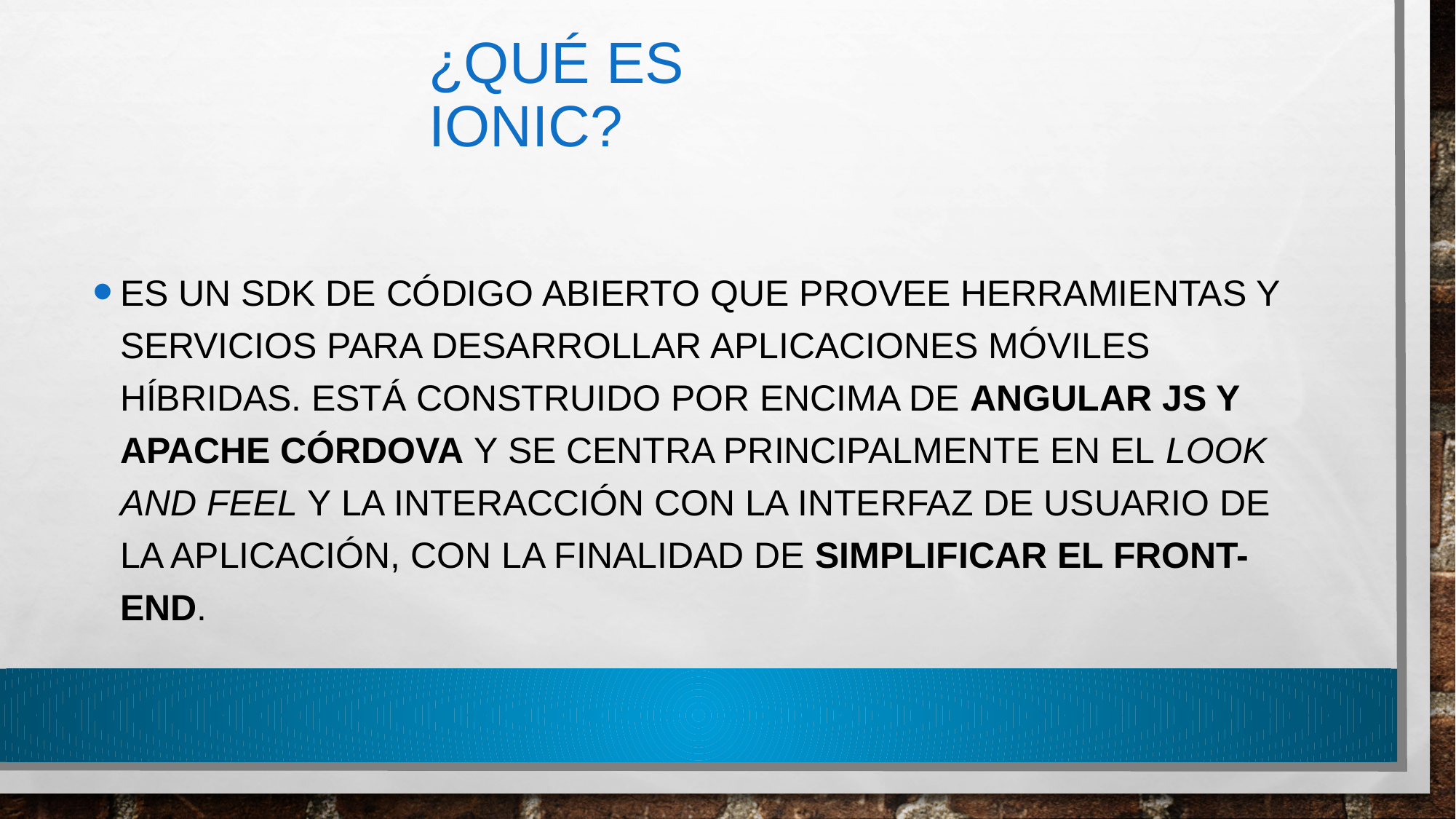

# ¿Qué es Ionic?
Es un SDK de código abierto que provee herramientas y servicios para desarrollar aplicaciones móviles híbridas. Está construido por encima de Angular JS y Apache Córdova y se centra principalmente en el look and feel y la interacción con la interfaz de usuario de la aplicación, con la finalidad de simplificar el front-end.